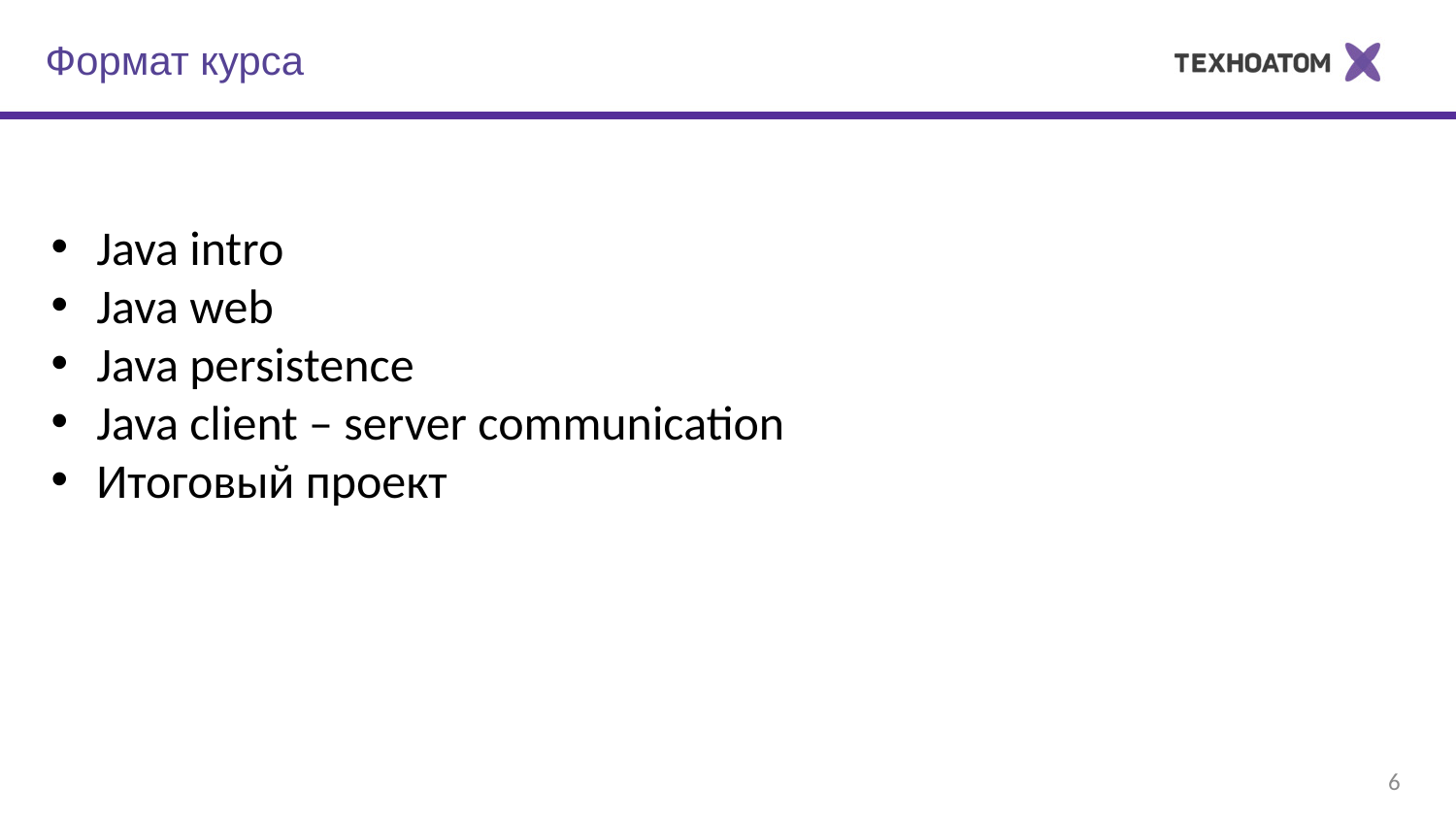

Формат курса
Java intro
Java web
Java persistence
Java client – server communication
Итоговый проект
6